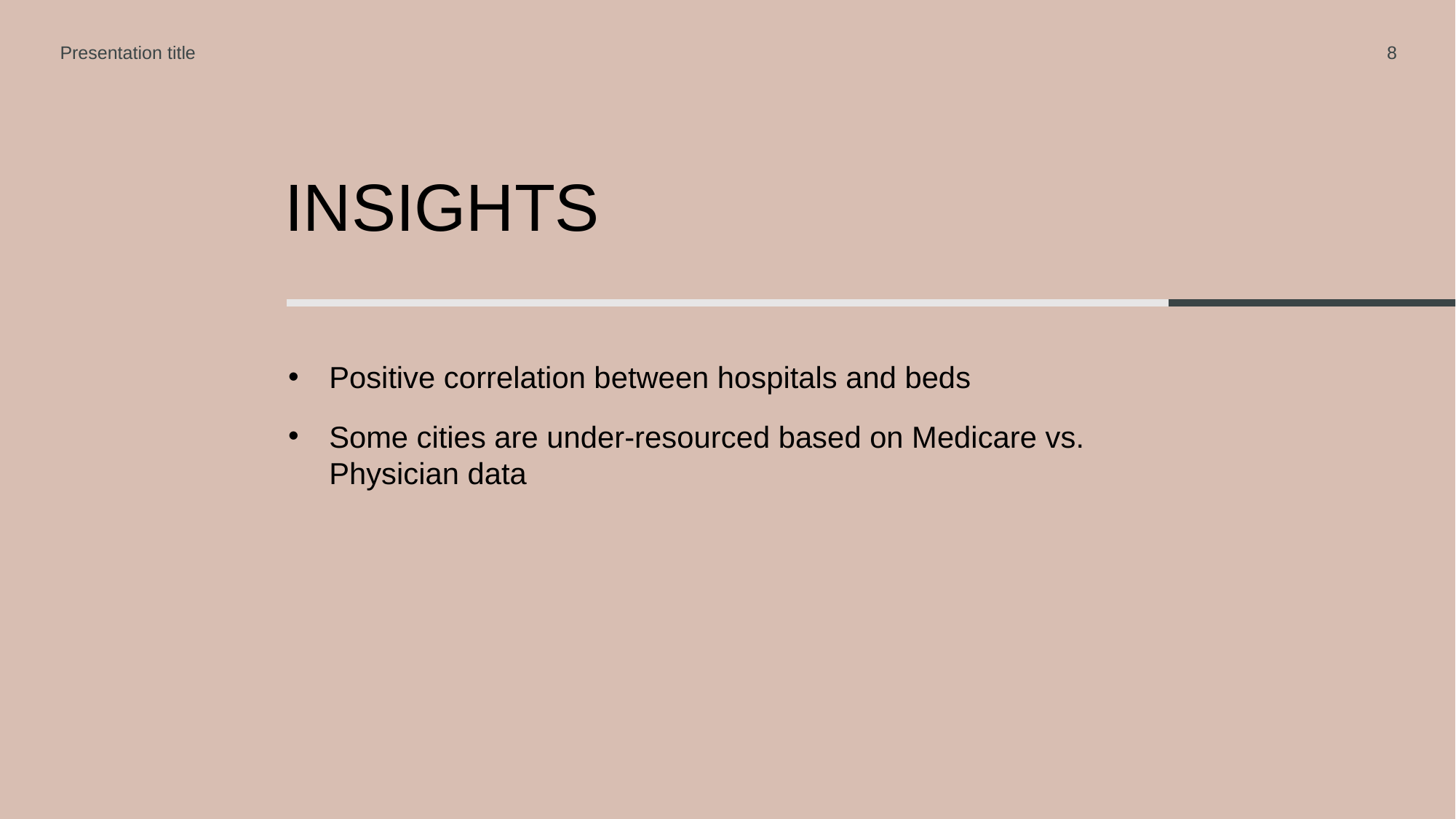

Presentation title
8
# insights
Positive correlation between hospitals and beds
Some cities are under-resourced based on Medicare vs. Physician data